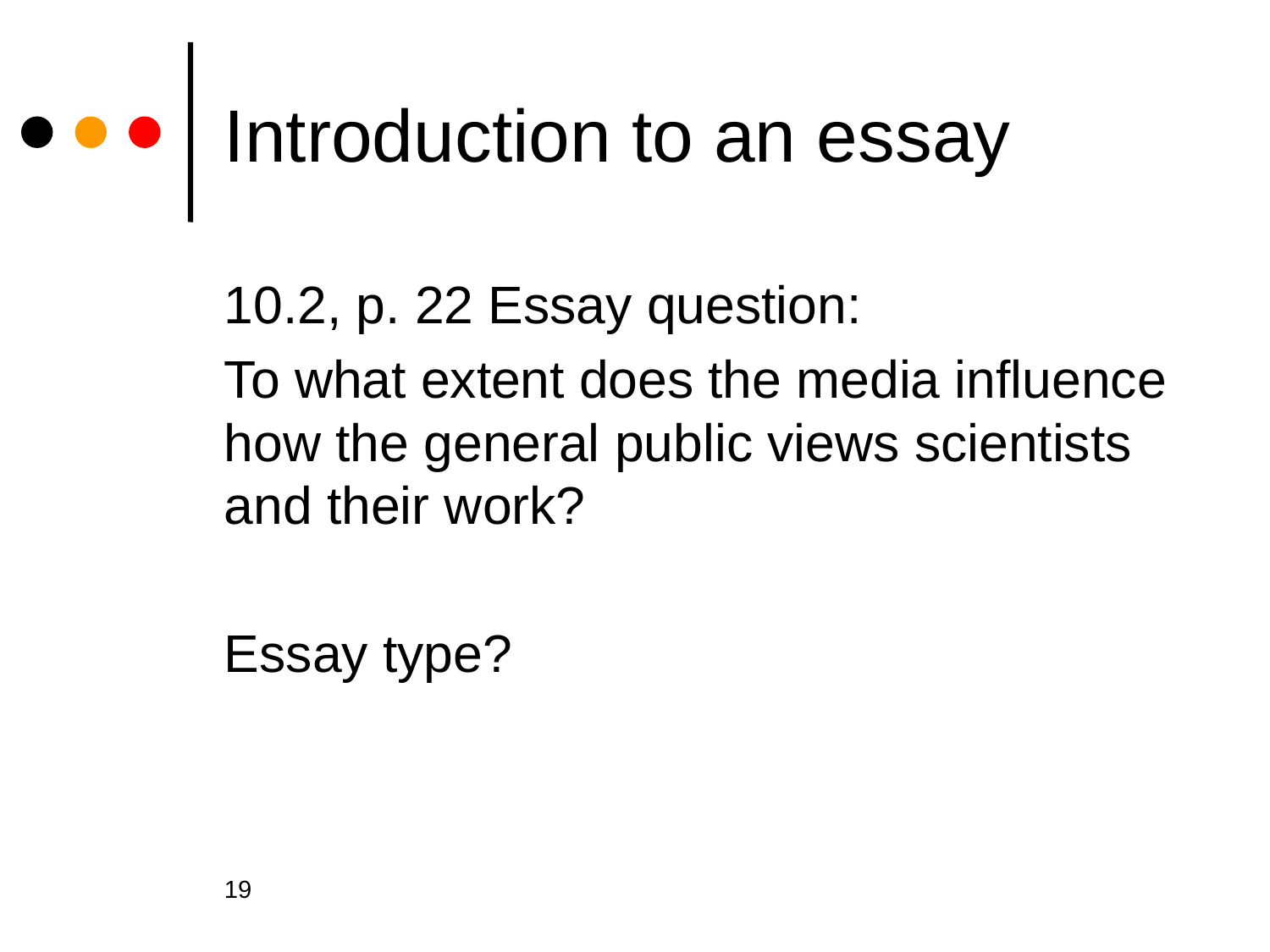

# Introduction to an essay
10.2, p. 22 Essay question:
To what extent does the media influence how the general public views scientists and their work?

Essay type?

19